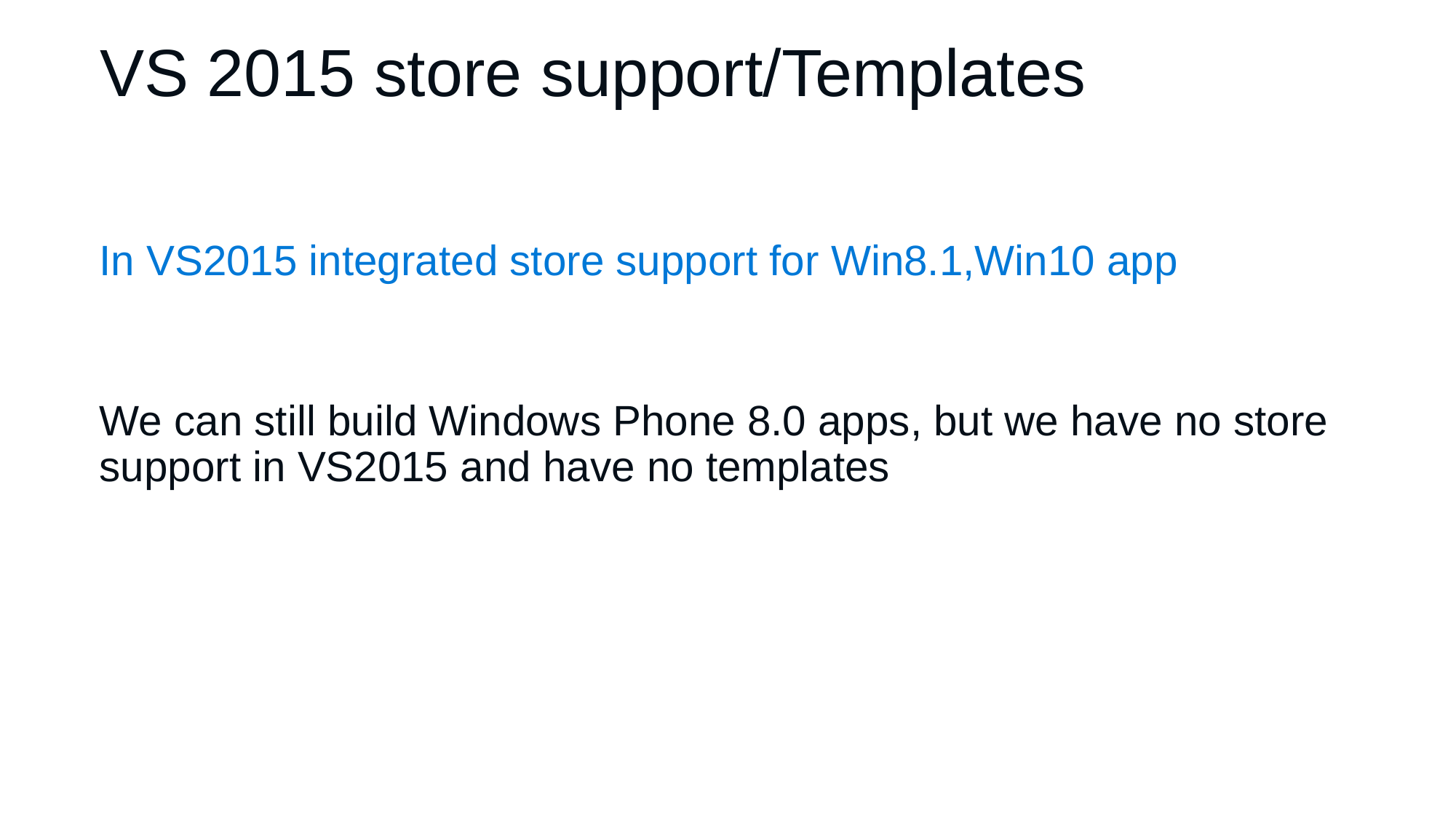

# VS 2015 store support/Templates

In VS2015 integrated store support for Win8.1,Win10 app

We can still build Windows Phone 8.0 apps, but we have no store support in VS2015 and have no templates